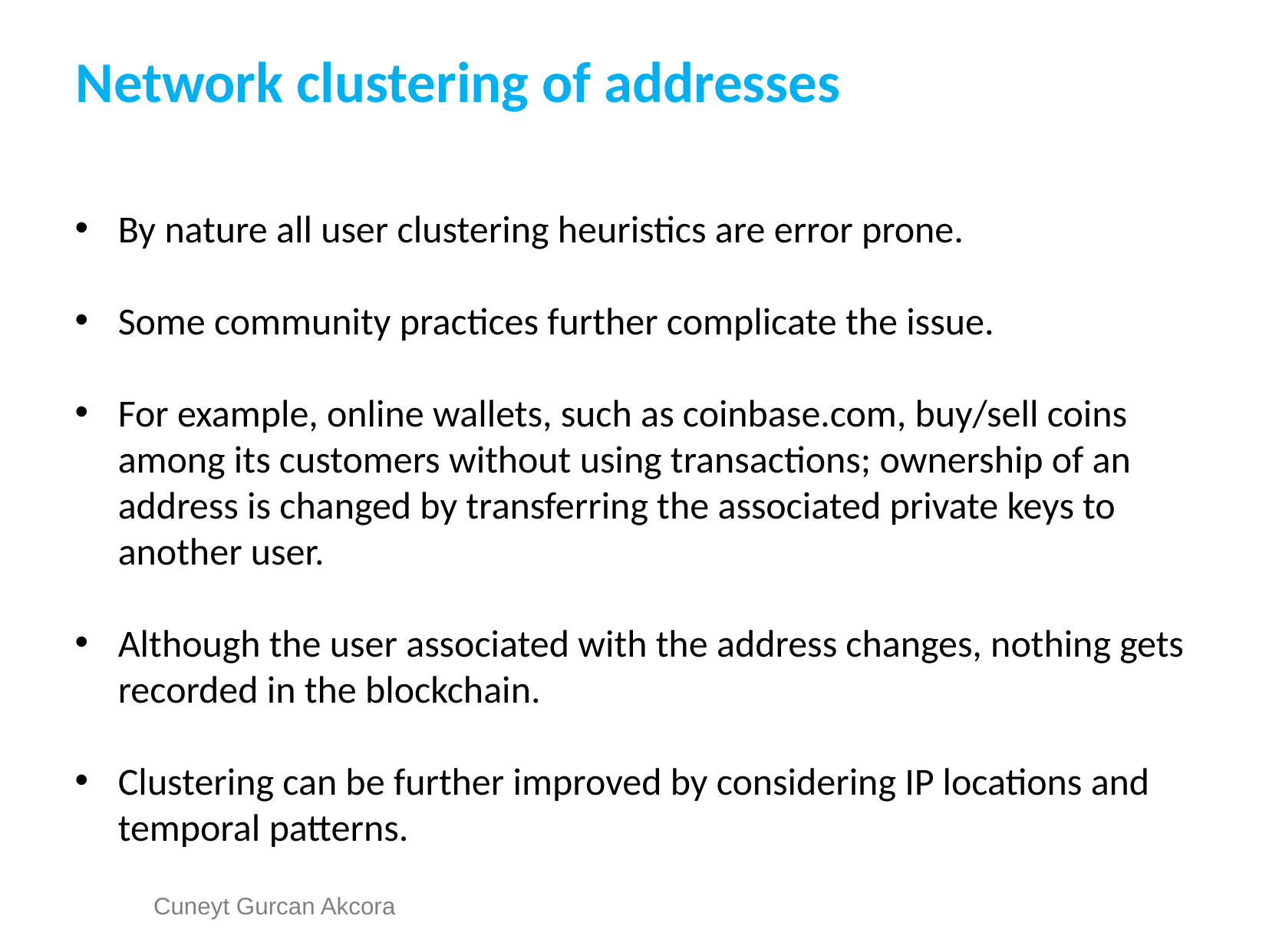

Network clustering of addresses

By nature all user clustering heuristics are error prone.

Some community practices further complicate the issue.

For example, online wallets, such as coinbase.com, buy/sell coins among its customers without using transactions; ownership of an address is changed by transferring the associated private keys to another user.

Although the user associated with the address changes, nothing gets recorded in the blockchain.

Clustering can be further improved by considering IP locations and temporal patterns.